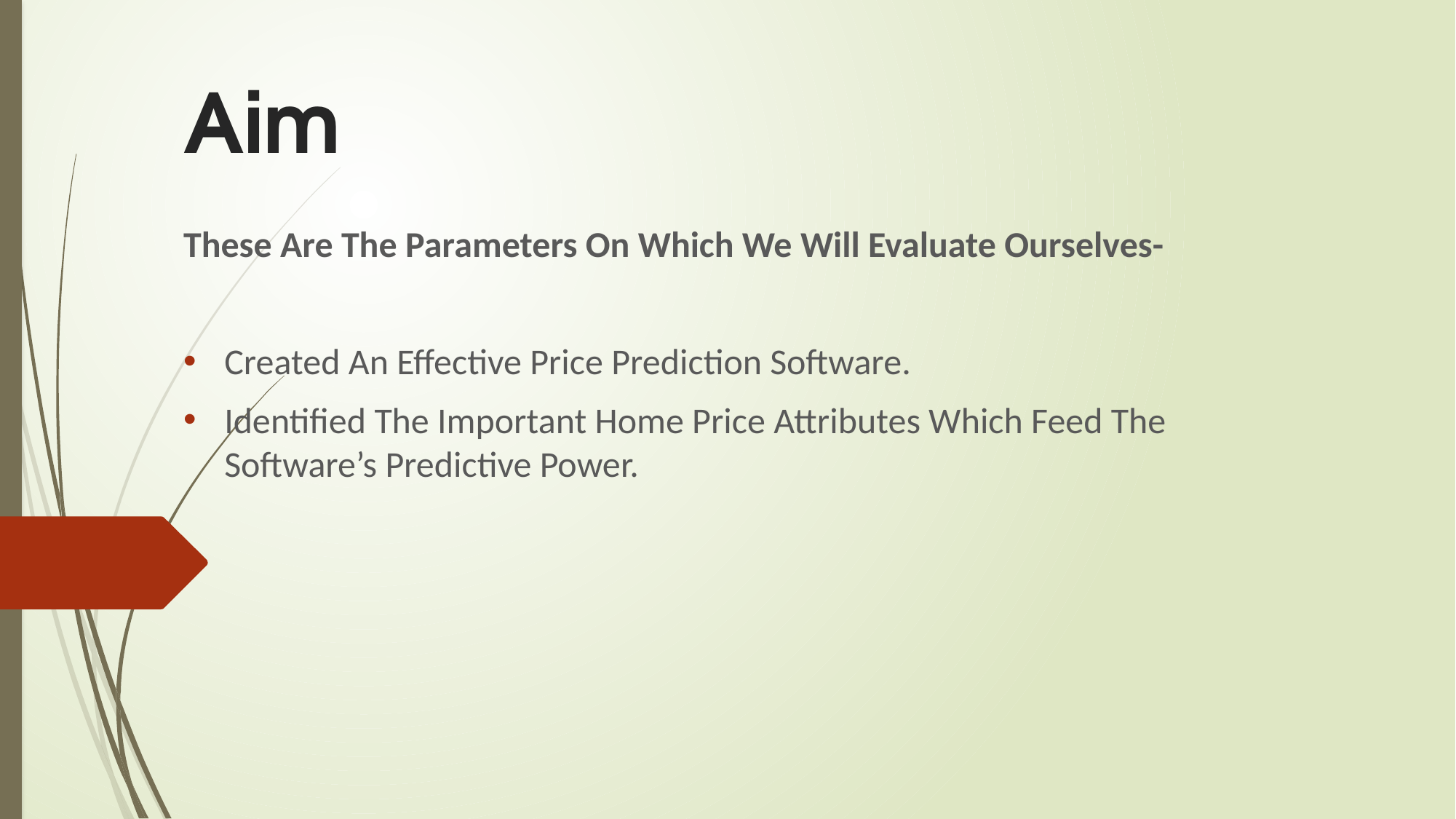

# Aim
These Are The Parameters On Which We Will Evaluate Ourselves-

Created An Effective Price Prediction Software.
Identified The Important Home Price Attributes Which Feed The Software’s Predictive Power.